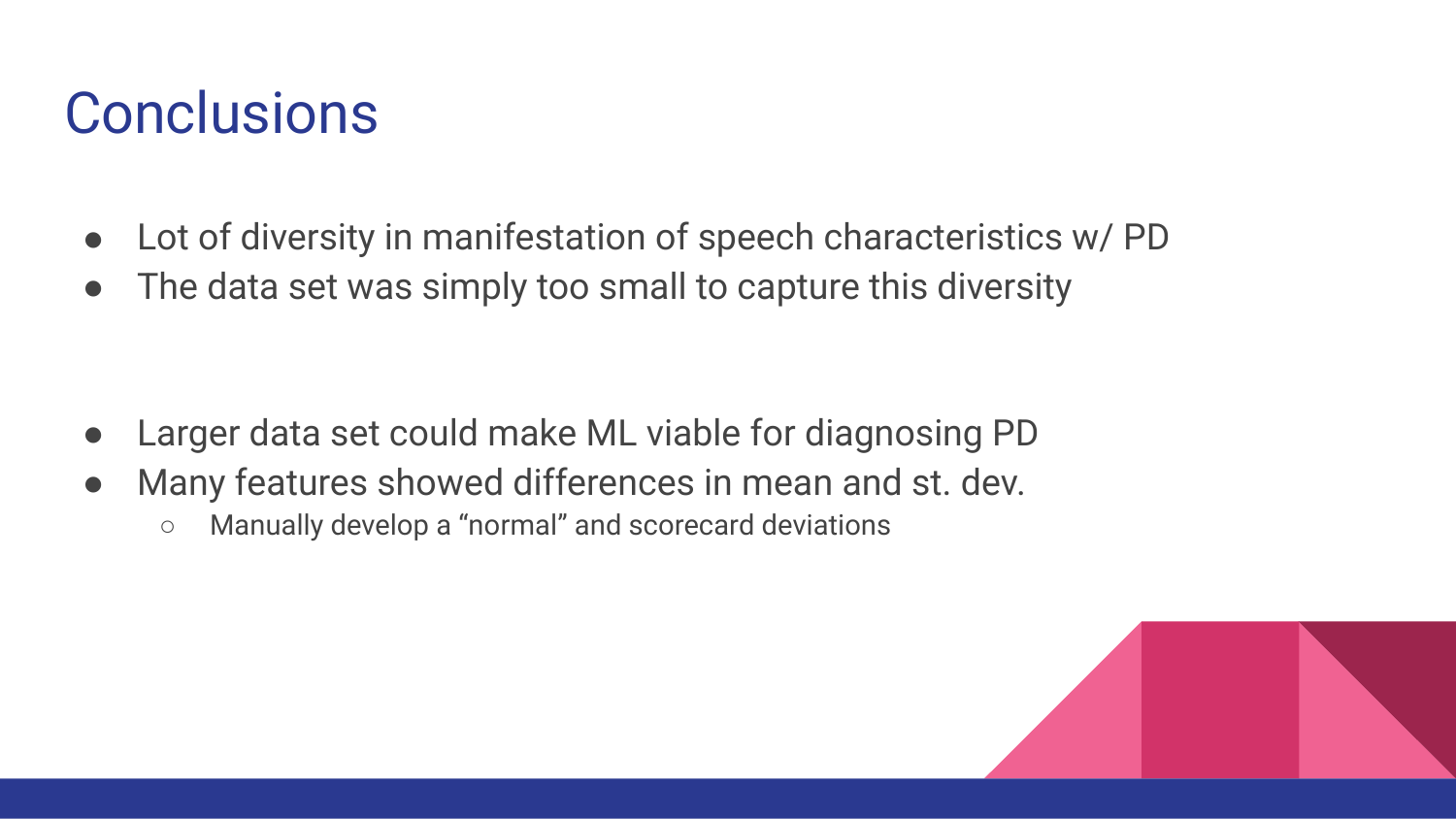

# Conclusions
Lot of diversity in manifestation of speech characteristics w/ PD
The data set was simply too small to capture this diversity

Larger data set could make ML viable for diagnosing PD
Many features showed differences in mean and st. dev.
Manually develop a “normal” and scorecard deviations